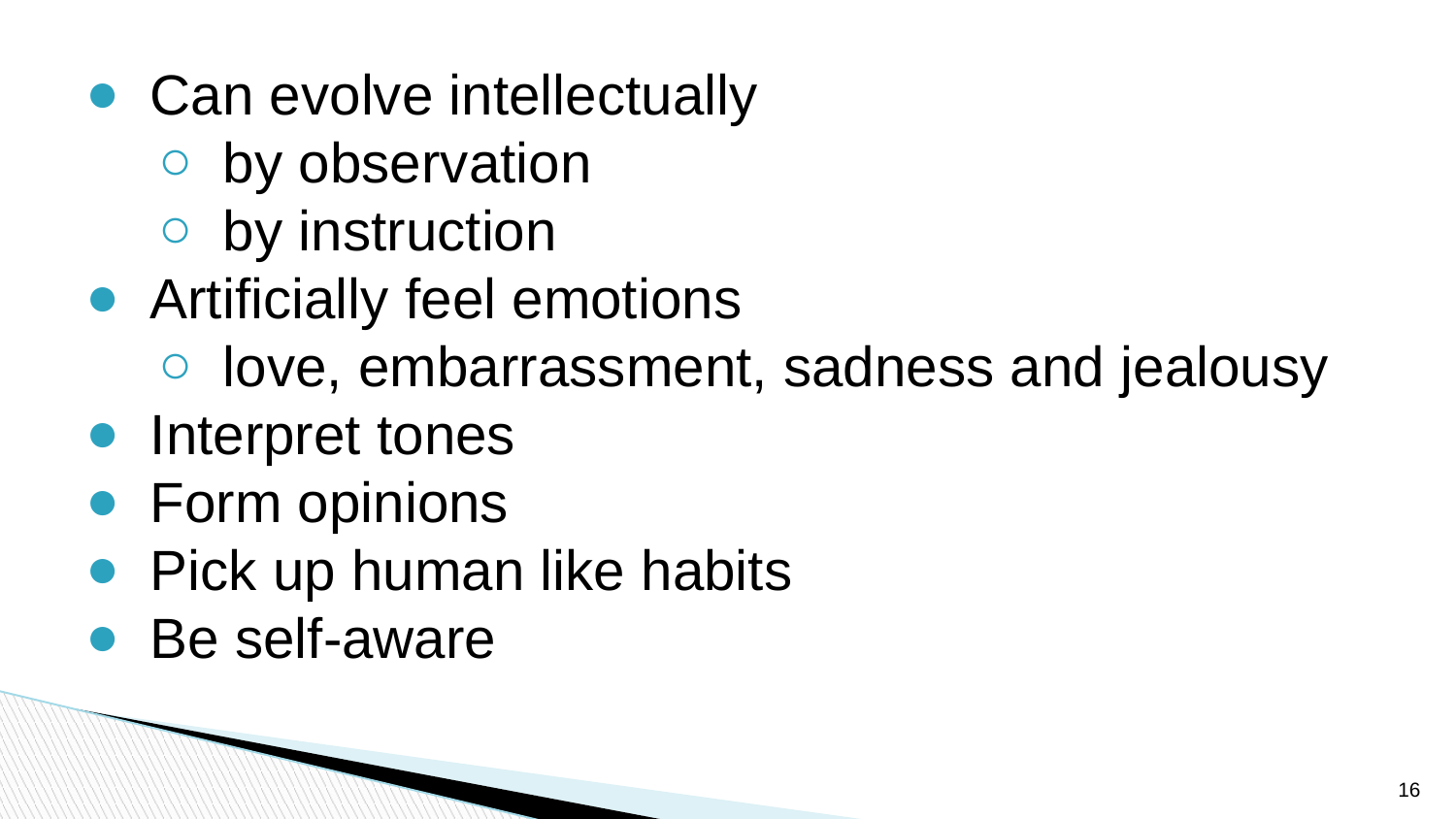

Can evolve intellectually
by observation
by instruction
Artificially feel emotions
love, embarrassment, sadness and jealousy
Interpret tones
Form opinions
Pick up human like habits
Be self-aware